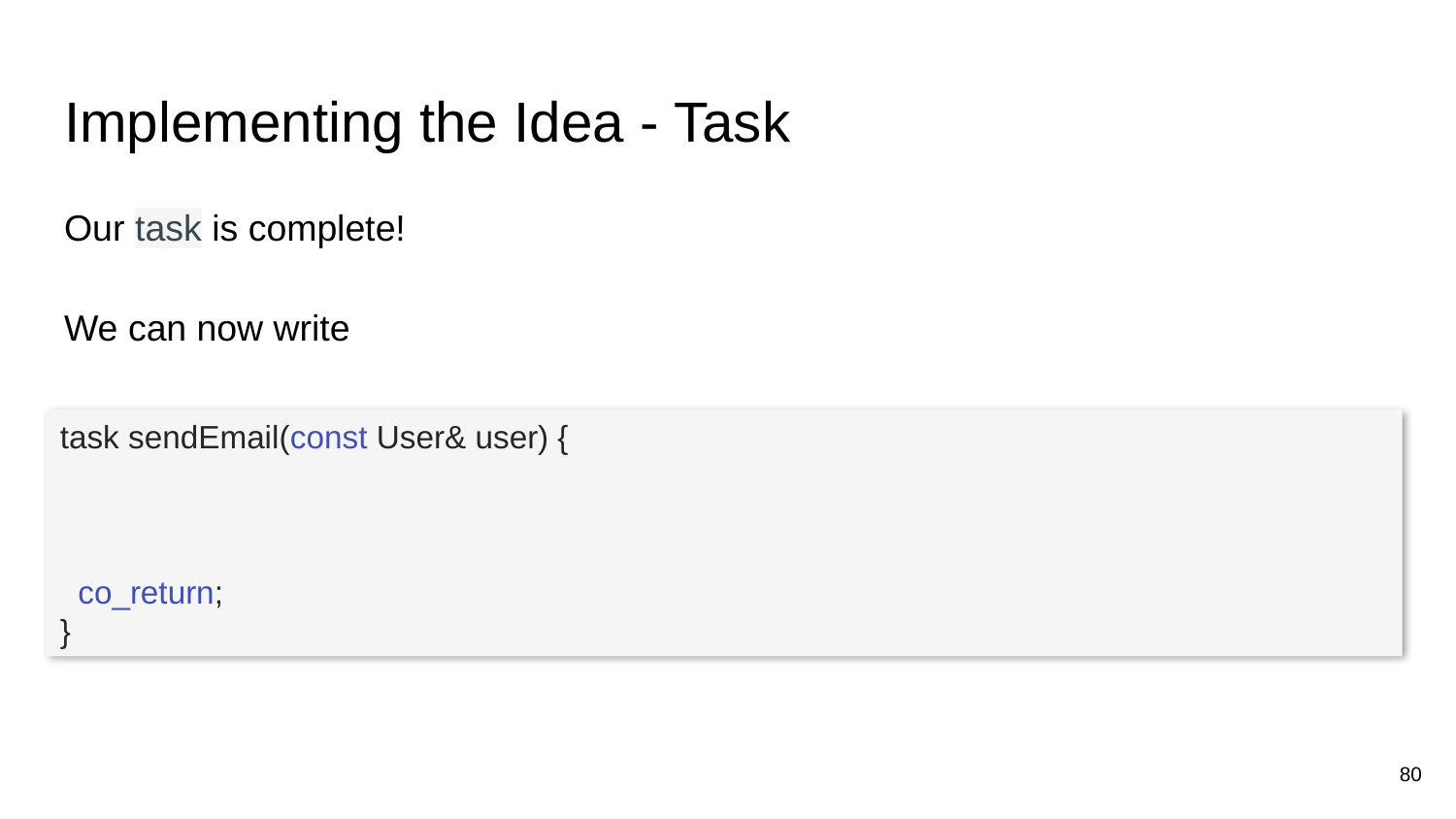

# Implementing the Idea - Task
Our task is complete!

We can now write
task sendEmail(const User& user) {

  co_return;
}
80